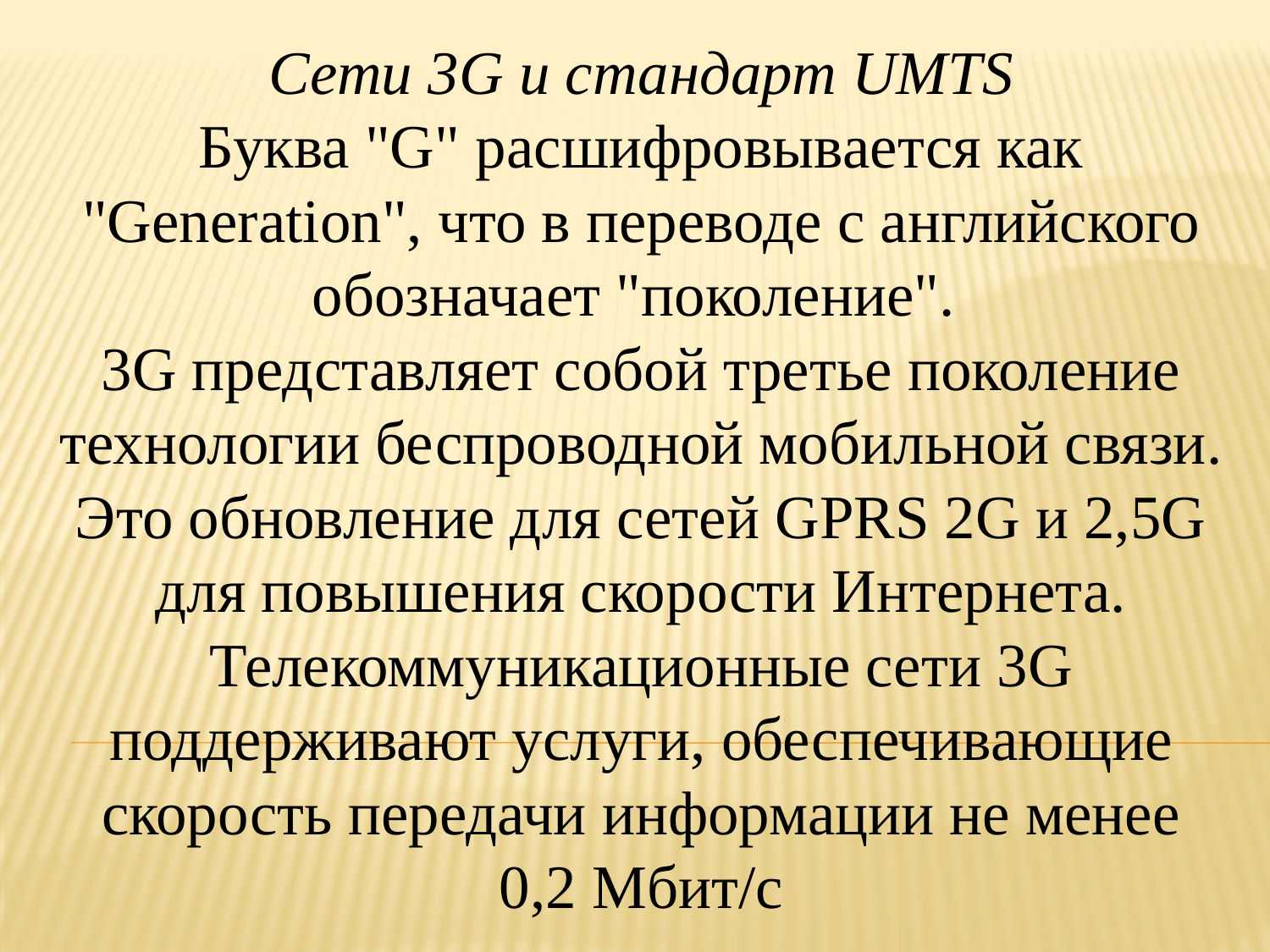

Сети 3G и стандарт UMTS
Буква "G" расшифровывается как "Generation", что в переводе с английского обозначает "поколение".
3G представляет собой третье поколение технологии беспроводной мобильной связи. Это обновление для сетей GPRS 2G и 2,5G для повышения скорости Интернета. Телекоммуникационные сети 3G поддерживают услуги, обеспечивающие скорость передачи информации не менее 0,2 Мбит/с